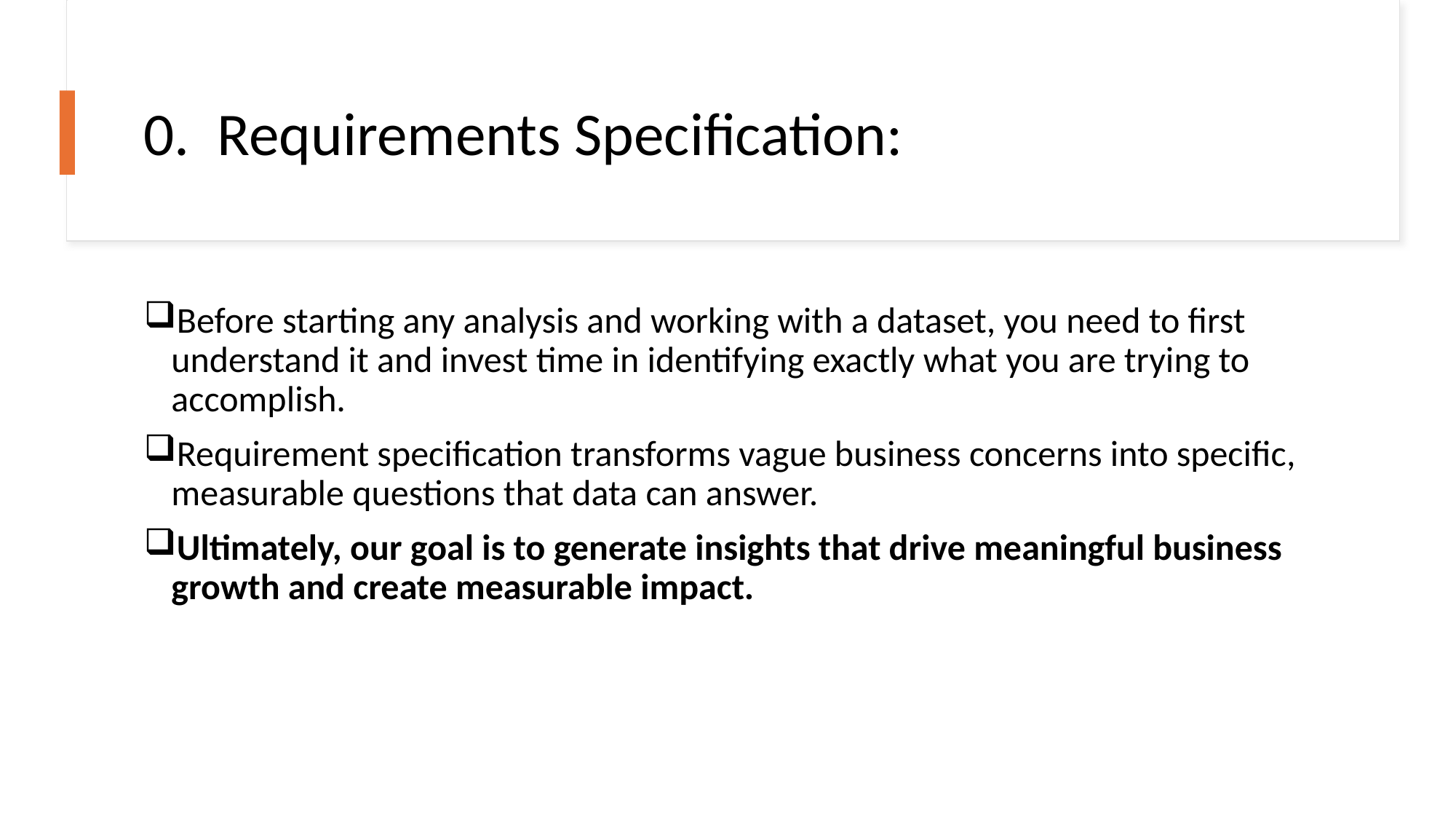

# 0.  Requirements Specification:

Before starting any analysis and working with a dataset, you need to first understand it and invest time in identifying exactly what you are trying to accomplish.
Requirement specification transforms vague business concerns into specific, measurable questions that data can answer.
Ultimately, our goal is to generate insights that drive meaningful business growth and create measurable impact.